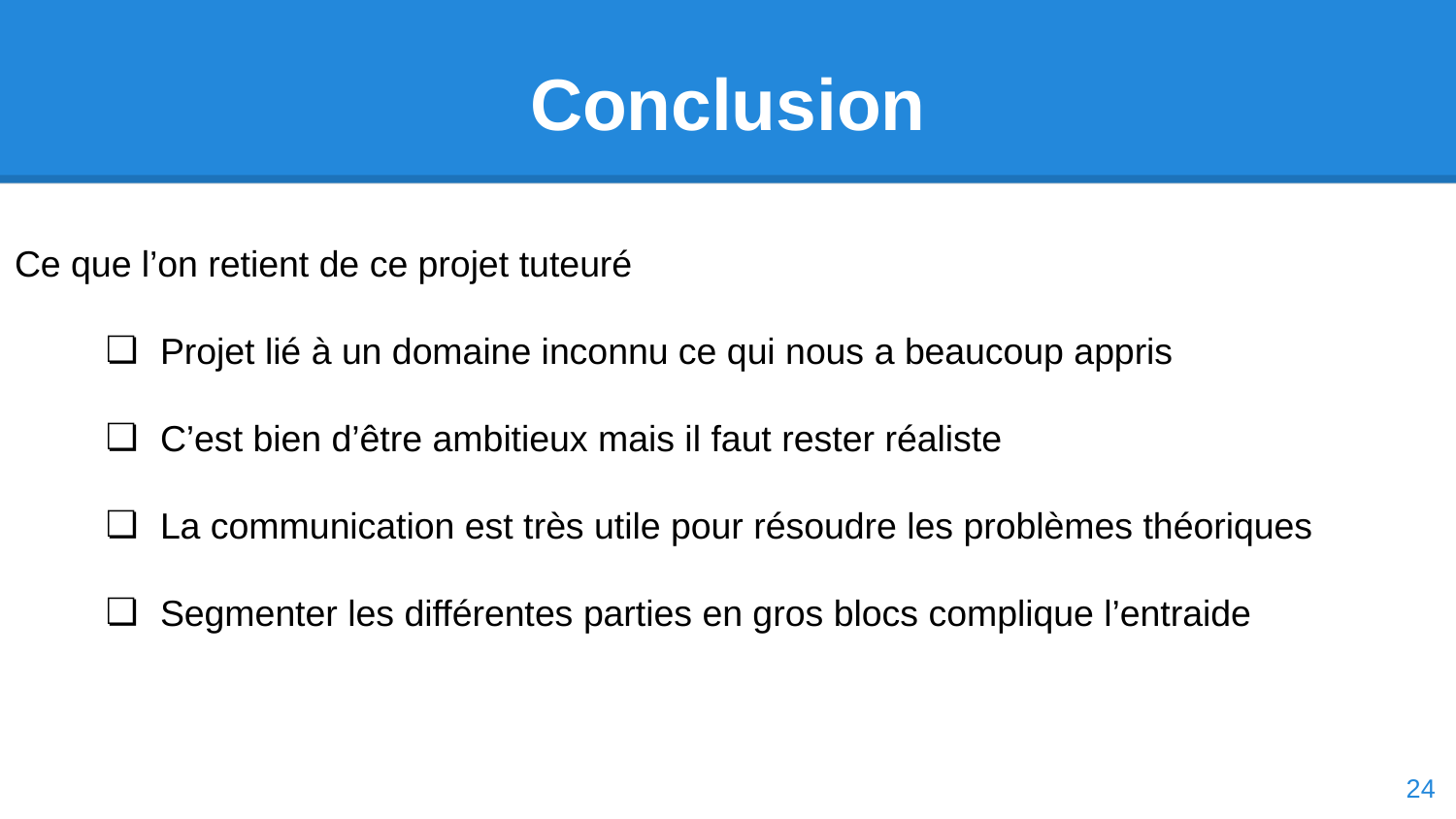

# Conclusion

Ce que l’on retient de ce projet tuteuré

Projet lié à un domaine inconnu ce qui nous a beaucoup appris

C’est bien d’être ambitieux mais il faut rester réaliste

La communication est très utile pour résoudre les problèmes théoriques

Segmenter les différentes parties en gros blocs complique l’entraide
24